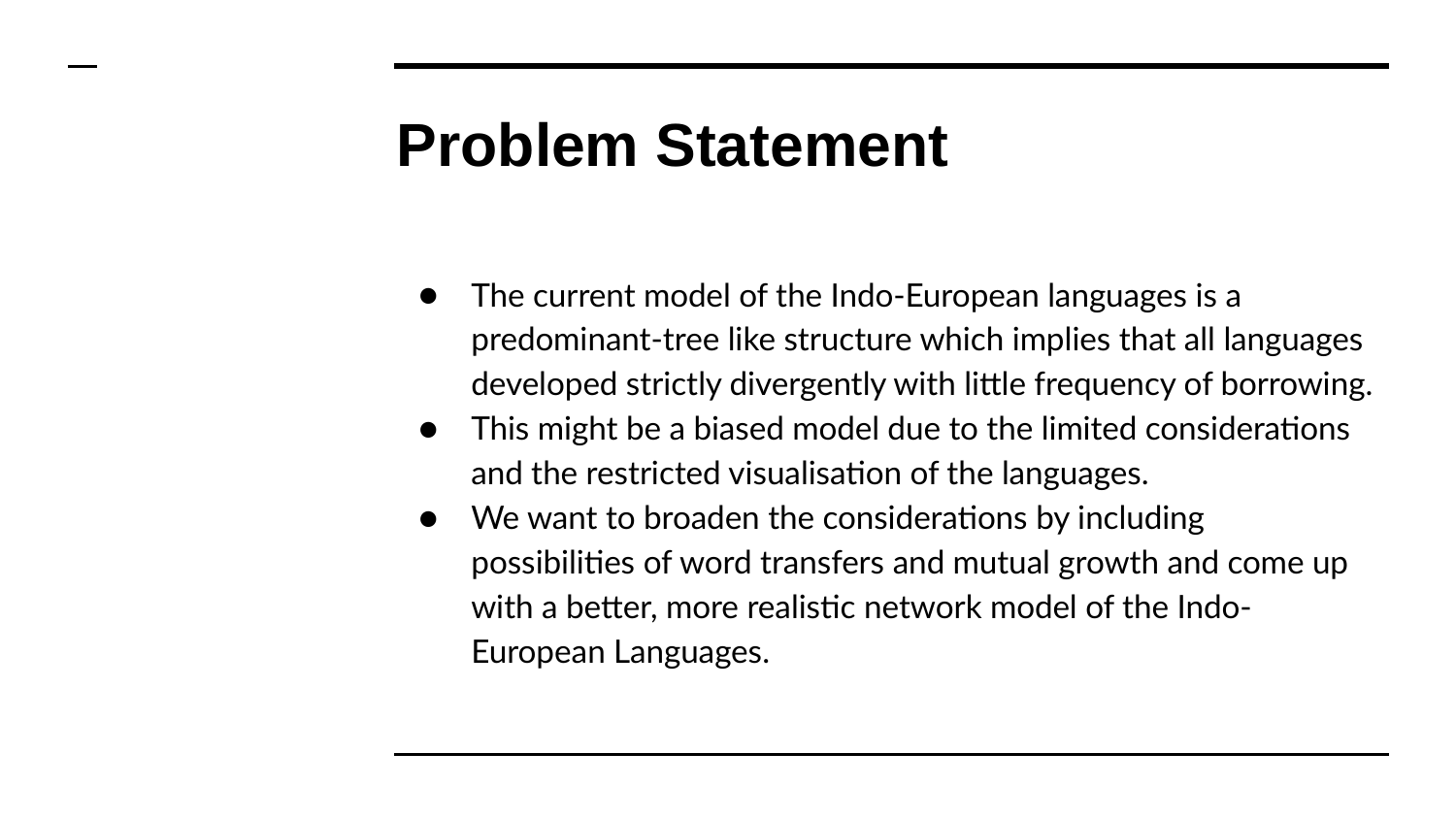

# Problem Statement
The current model of the Indo-European languages is a predominant-tree like structure which implies that all languages developed strictly divergently with little frequency of borrowing.
This might be a biased model due to the limited considerations and the restricted visualisation of the languages.
We want to broaden the considerations by including possibilities of word transfers and mutual growth and come up with a better, more realistic network model of the Indo-European Languages.